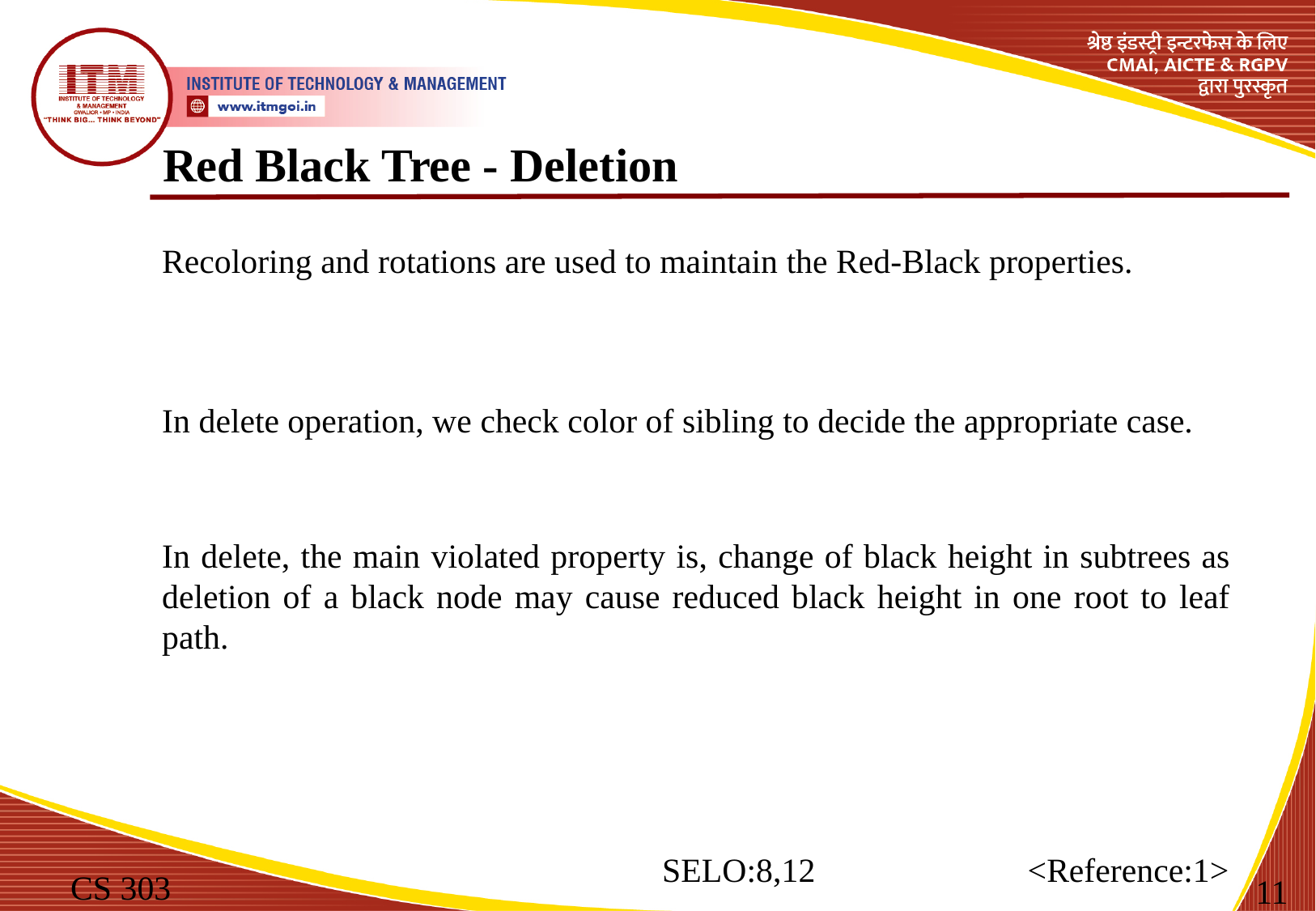

Red Black Tree - Deletion
Recoloring and rotations are used to maintain the Red-Black properties.
In delete operation, we check color of sibling to decide the appropriate case.
In delete, the main violated property is, change of black height in subtrees as deletion of a black node may cause reduced black height in one root to leaf path.
SELO:8,12                         <Reference:1>

CS 303
11